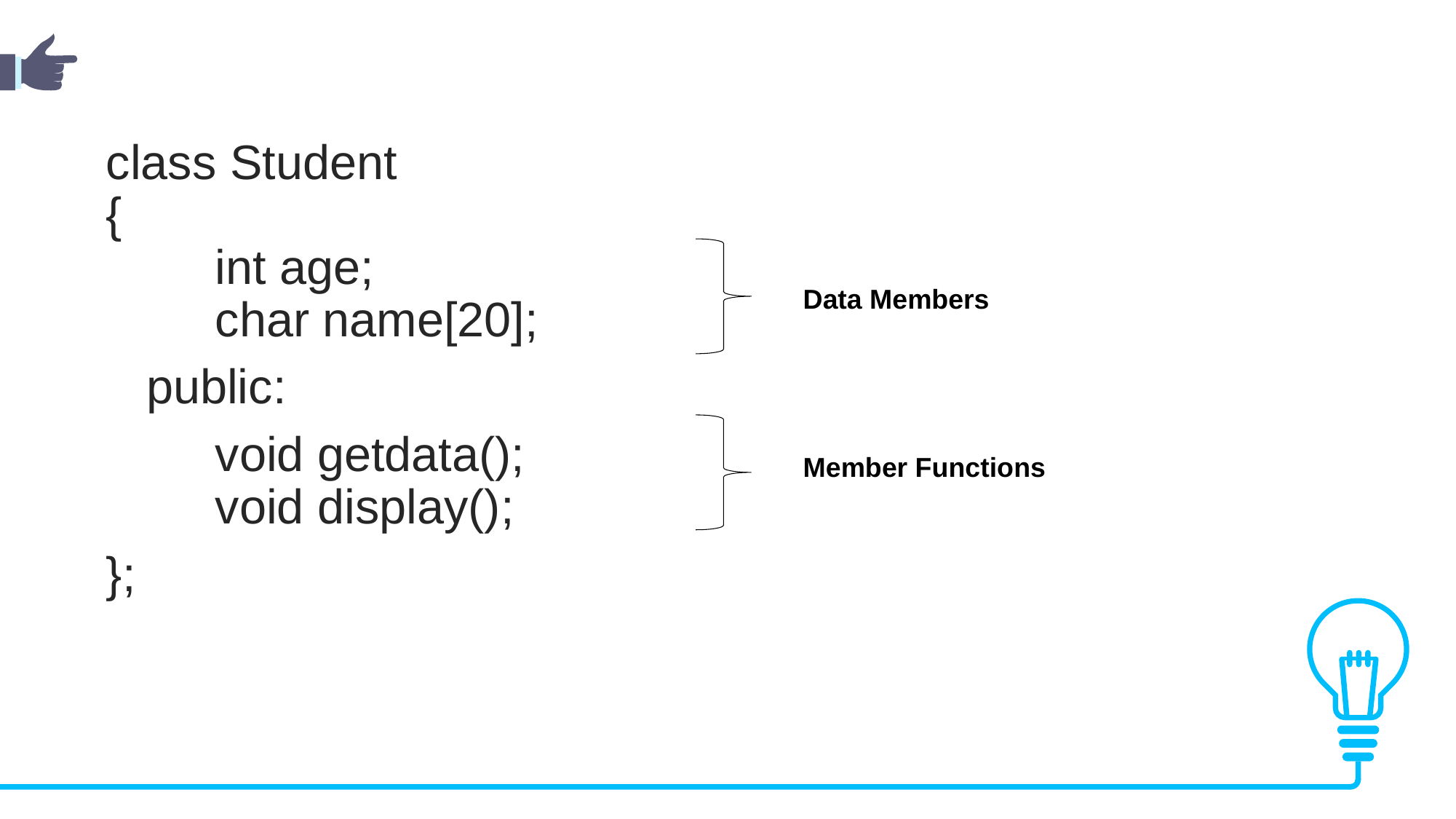

class Student
{
	int age;
	char name[20];
   public:
	void getdata();
	void display();
};

Data Members

Member Functions